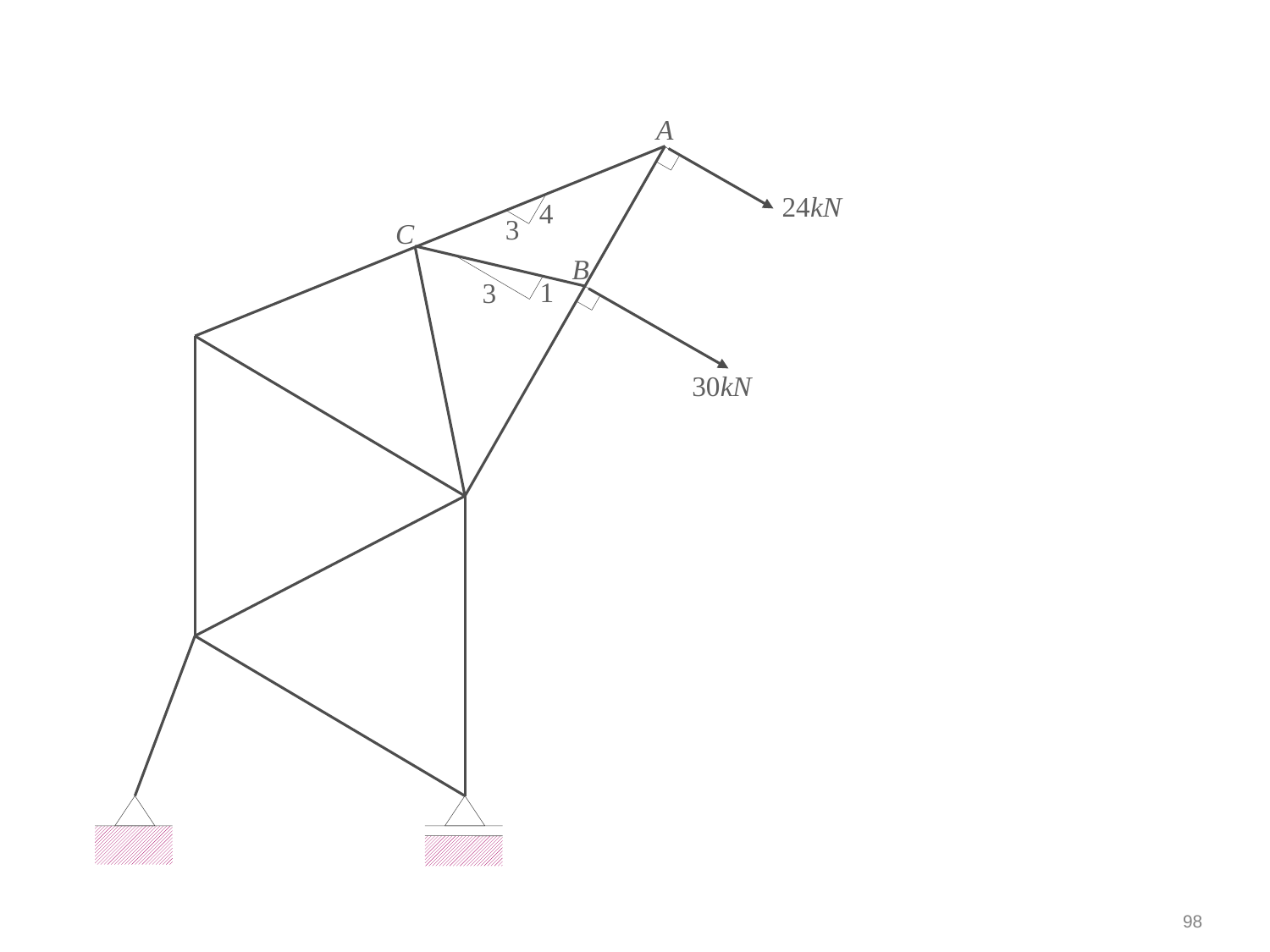

A

24kN
4
3
C
B
1
3

30kN